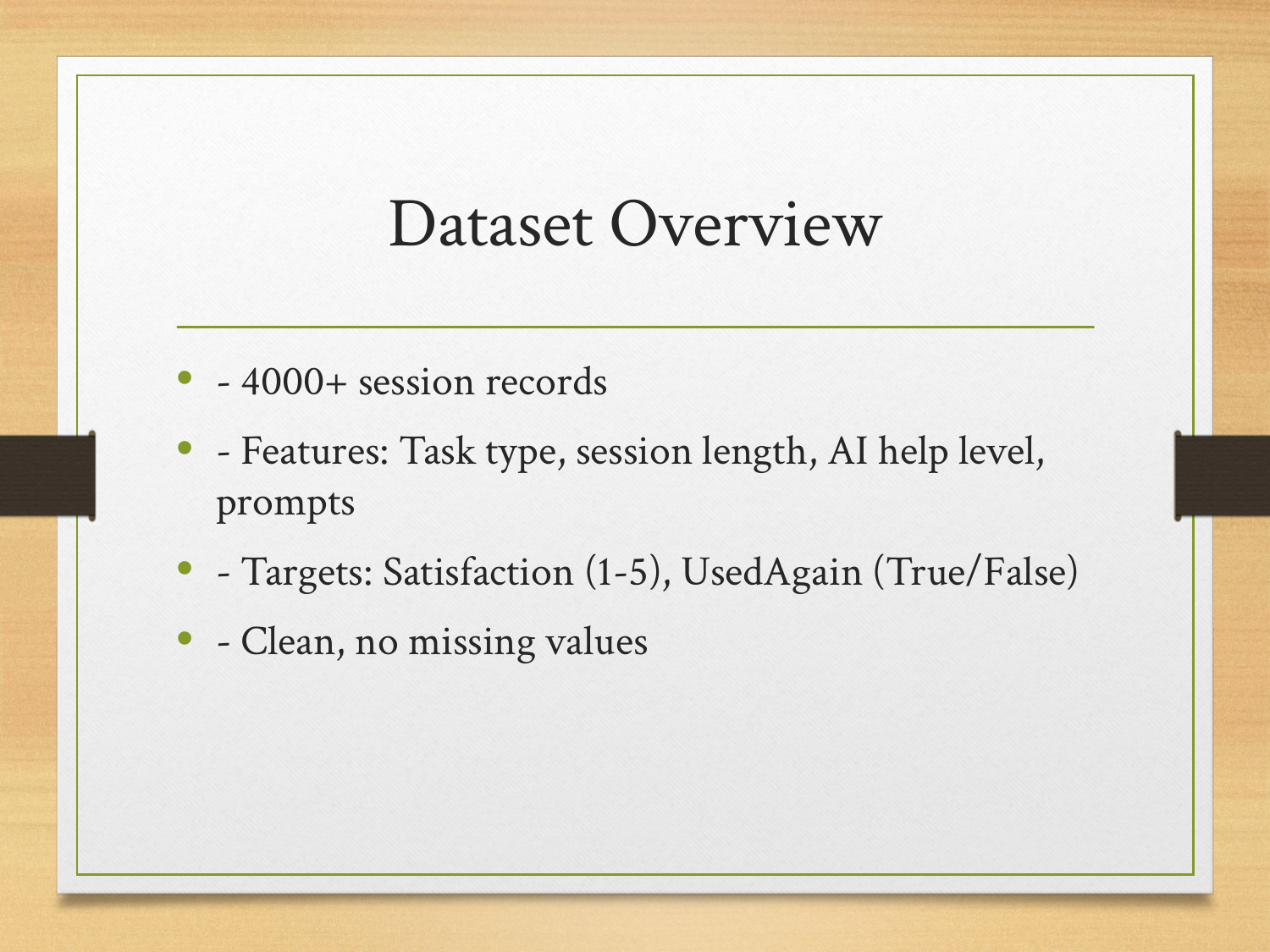

# Dataset Overview
- 4000+ session records
- Features: Task type, session length, AI help level, prompts
- Targets: Satisfaction (1-5), UsedAgain (True/False)
- Clean, no missing values